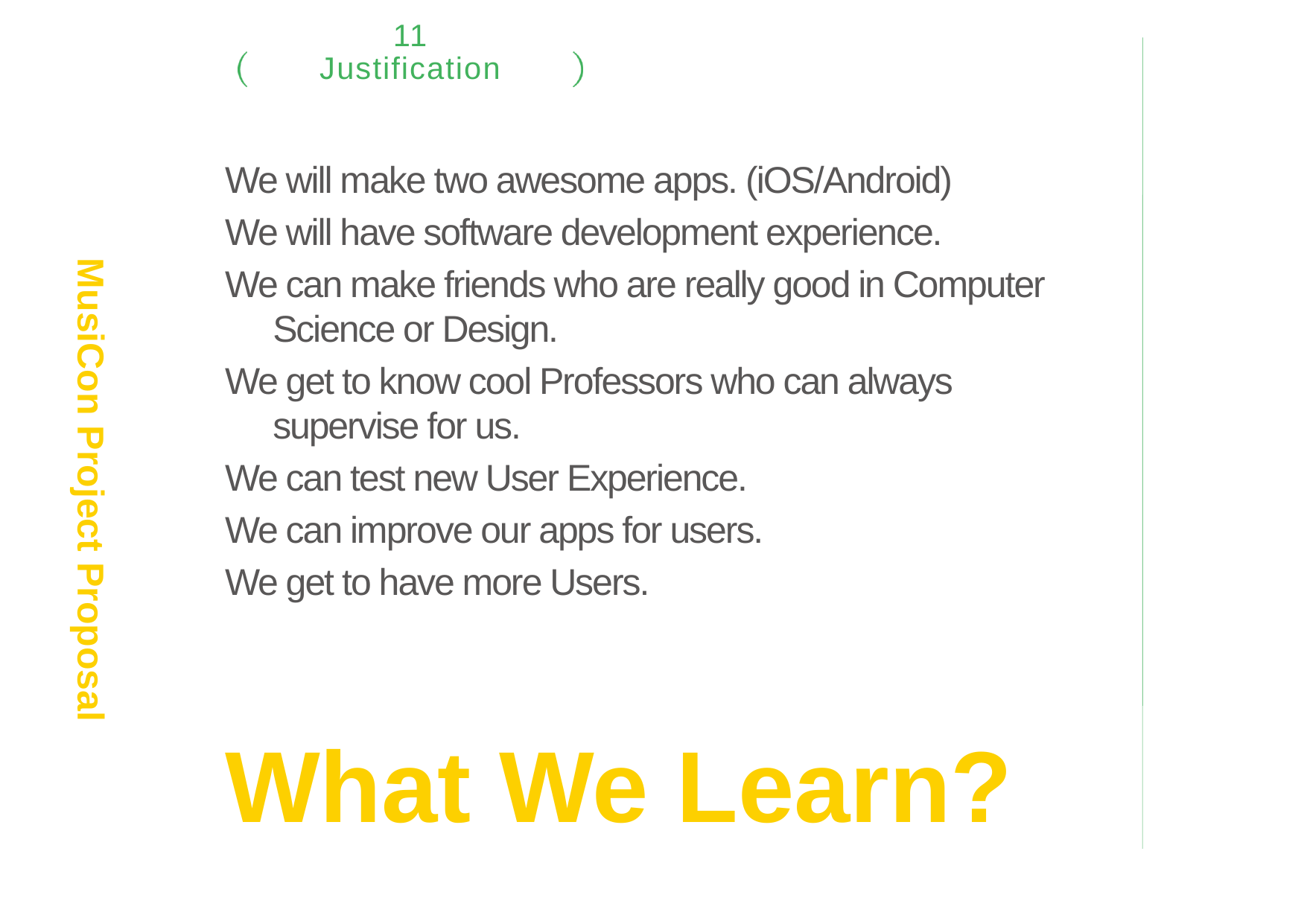

11
Justification
MusiCon Project Proposal
We will make two awesome apps. (iOS/Android)
We will have software development experience.
We can make friends who are really good in Computer Science or Design.
We get to know cool Professors who can always supervise for us.
We can test new User Experience.
We can improve our apps for users.
We get to have more Users.
What We Learn?